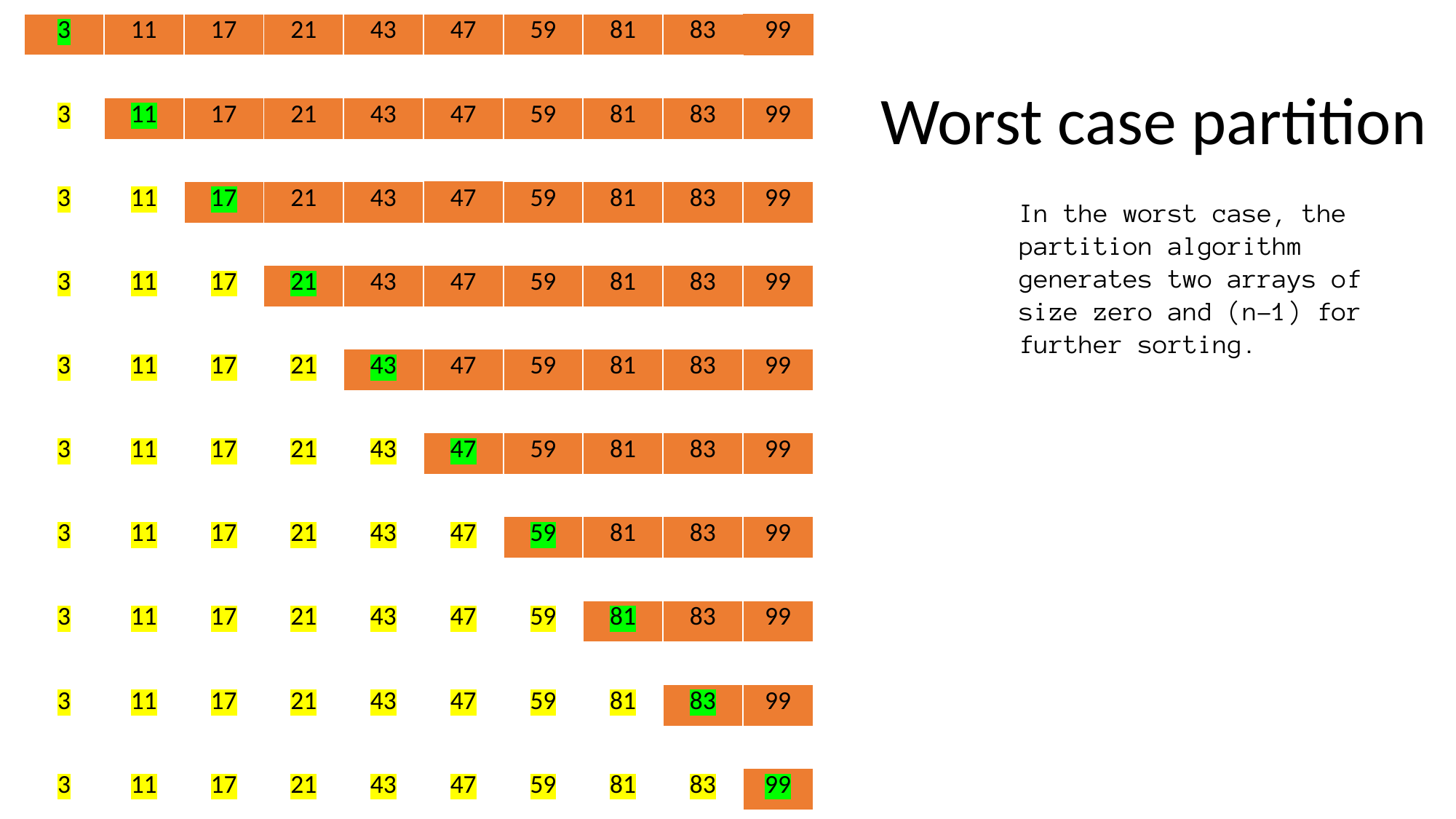

| 3 | 11 | 17 | 21 | 43 | 47 | 59 | 81 | 83 | 99 |
| --- | --- | --- | --- | --- | --- | --- | --- | --- | --- |
|  |  |  |  |  |  |  |  |  |  |
| 3 | 11 | 17 | 21 | 43 | 47 | 59 | 81 | 83 | 99 |
|  |  |  |  |  |  |  |  |  |  |
| 3 | 11 | 17 | 21 | 43 | 47 | 59 | 81 | 83 | 99 |
|  |  |  |  |  |  |  |  |  |  |
| 3 | 11 | 17 | 21 | 43 | 47 | 59 | 81 | 83 | 99 |
|  |  |  |  |  |  |  |  |  |  |
| 3 | 11 | 17 | 21 | 43 | 47 | 59 | 81 | 83 | 99 |
|  |  |  |  |  |  |  |  |  |  |
| 3 | 11 | 17 | 21 | 43 | 47 | 59 | 81 | 83 | 99 |
|  |  |  |  |  |  |  |  |  |  |
| 3 | 11 | 17 | 21 | 43 | 47 | 59 | 81 | 83 | 99 |
|  |  |  |  |  |  |  |  |  |  |
| 3 | 11 | 17 | 21 | 43 | 47 | 59 | 81 | 83 | 99 |
|  |  |  |  |  |  |  |  |  |  |
| 3 | 11 | 17 | 21 | 43 | 47 | 59 | 81 | 83 | 99 |
|  |  |  |  |  |  |  |  |  |  |
| 3 | 11 | 17 | 21 | 43 | 47 | 59 | 81 | 83 | 99 |
# Worst case partition
In the worst case, the partition algorithm generates two arrays of size zero and (n-1) for further sorting.